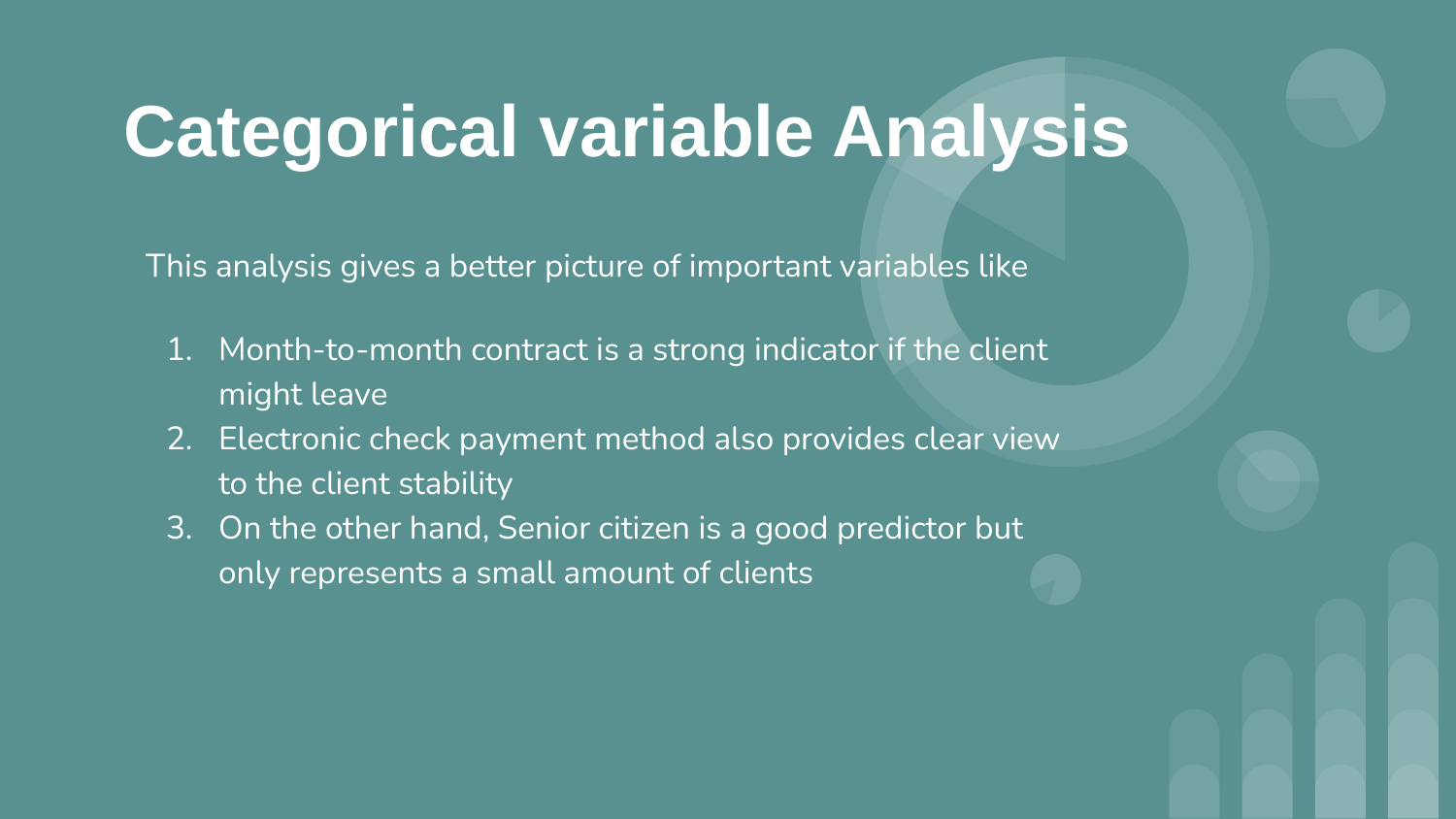

# Categorical variable Analysis
This analysis gives a better picture of important variables like

Month-to-month contract is a strong indicator if the client might leave
Electronic check payment method also provides clear view to the client stability
On the other hand, Senior citizen is a good predictor but only represents a small amount of clients